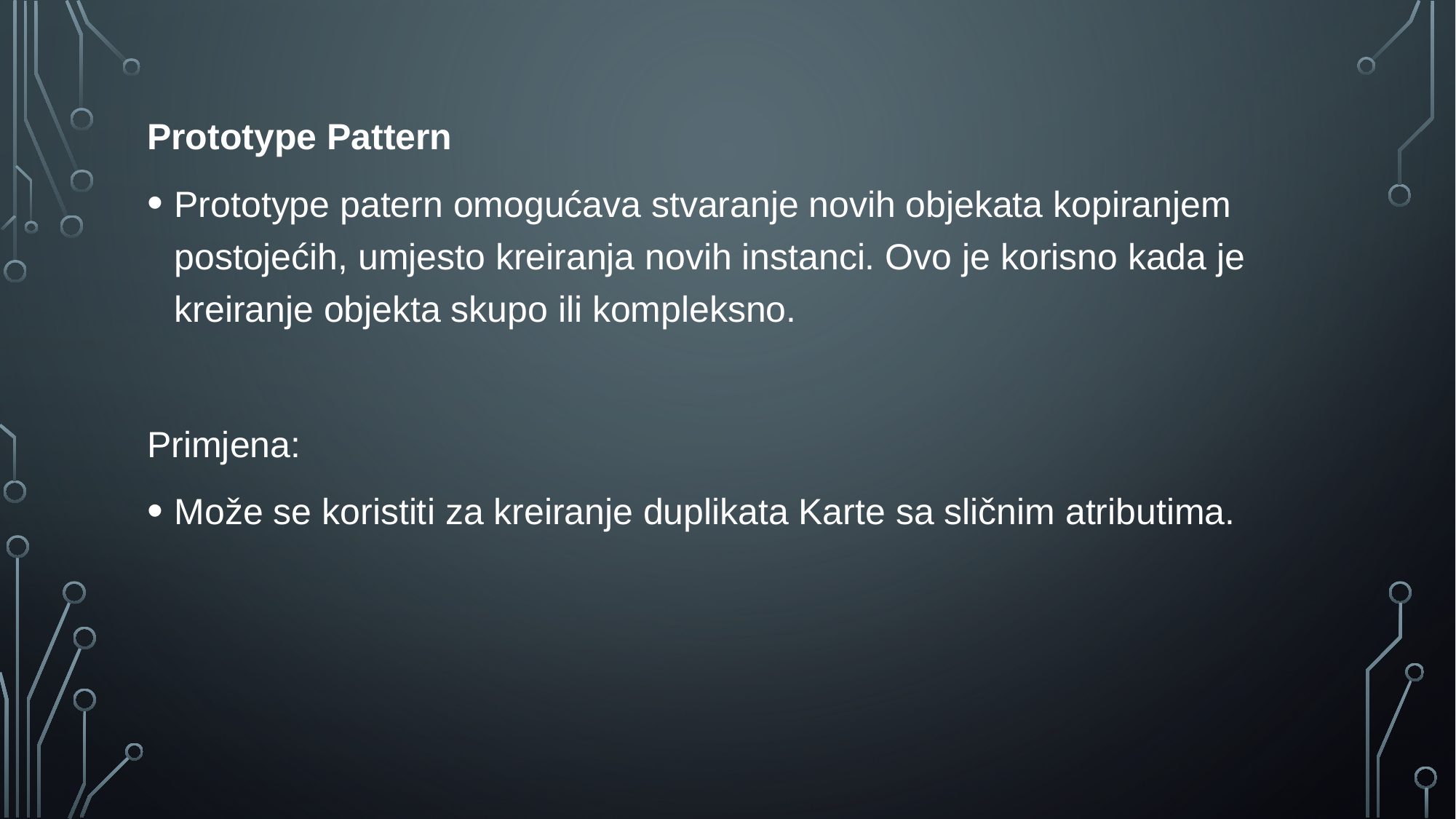

Prototype Pattern
Prototype patern omogućava stvaranje novih objekata kopiranjem postojećih, umjesto kreiranja novih instanci. Ovo je korisno kada je kreiranje objekta skupo ili kompleksno.

Primjena:
Može se koristiti za kreiranje duplikata Karte sa sličnim atributima.